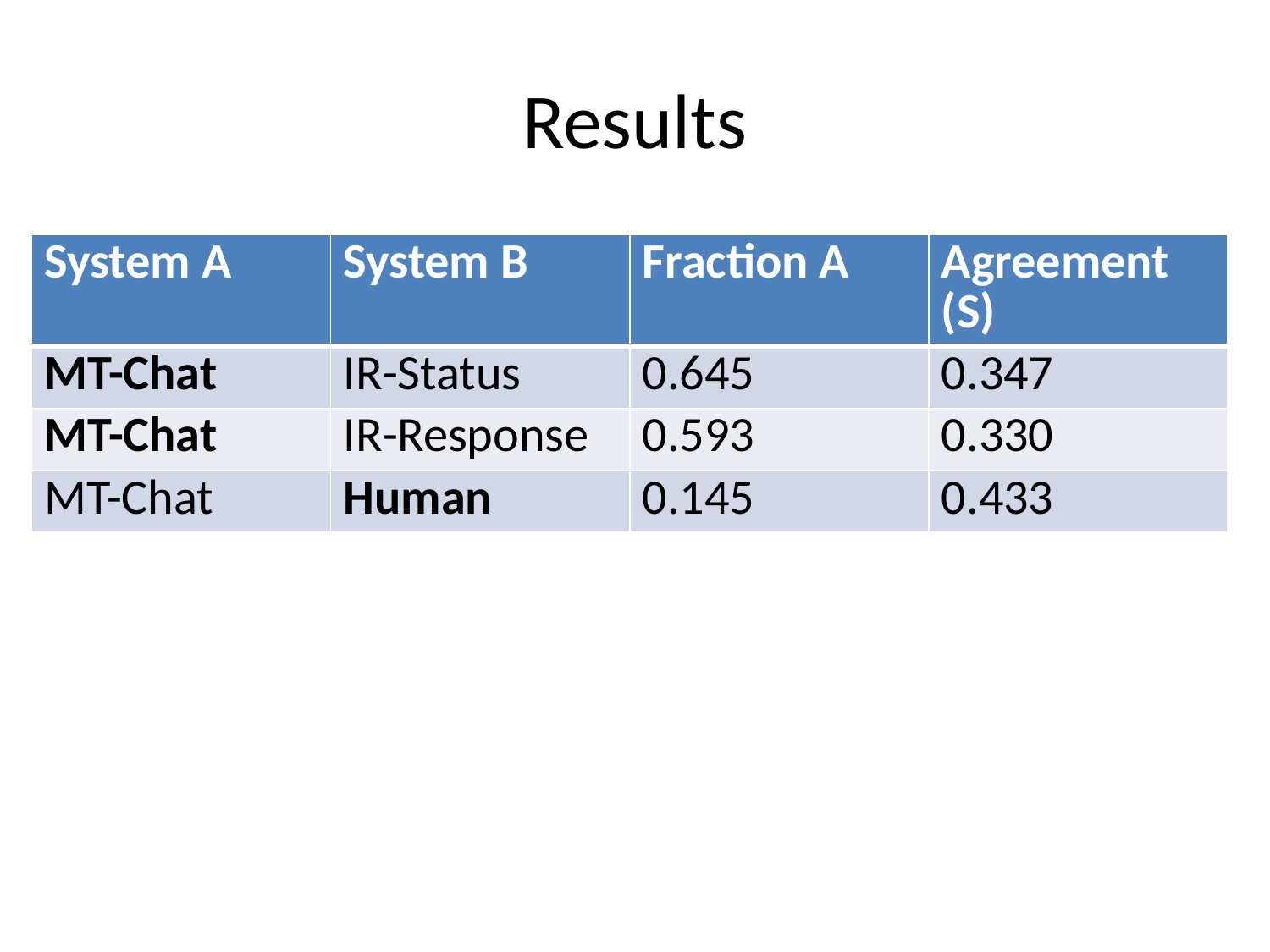

# Results

| System A | System B | Fraction A | Agreement (S) |
| --- | --- | --- | --- |
| MT-Chat | IR-Status | 0.645 | 0.347 |
| MT-Chat | IR-Response | 0.593 | 0.330 |
| MT-Chat | Human | 0.145 | 0.433 |